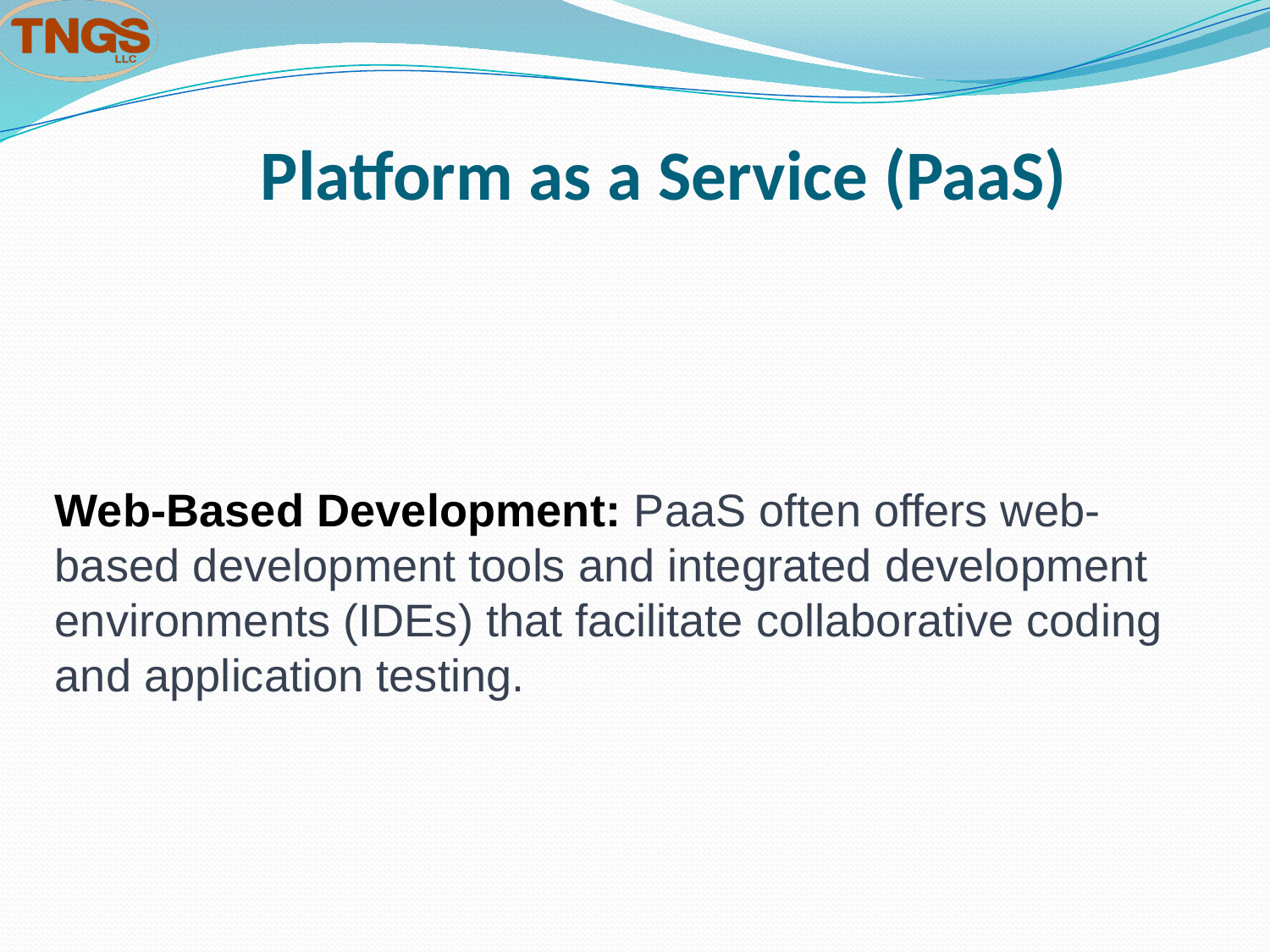

# Platform as a Service (PaaS)
Web-Based Development: PaaS often offers web-based development tools and integrated development environments (IDEs) that facilitate collaborative coding and application testing.